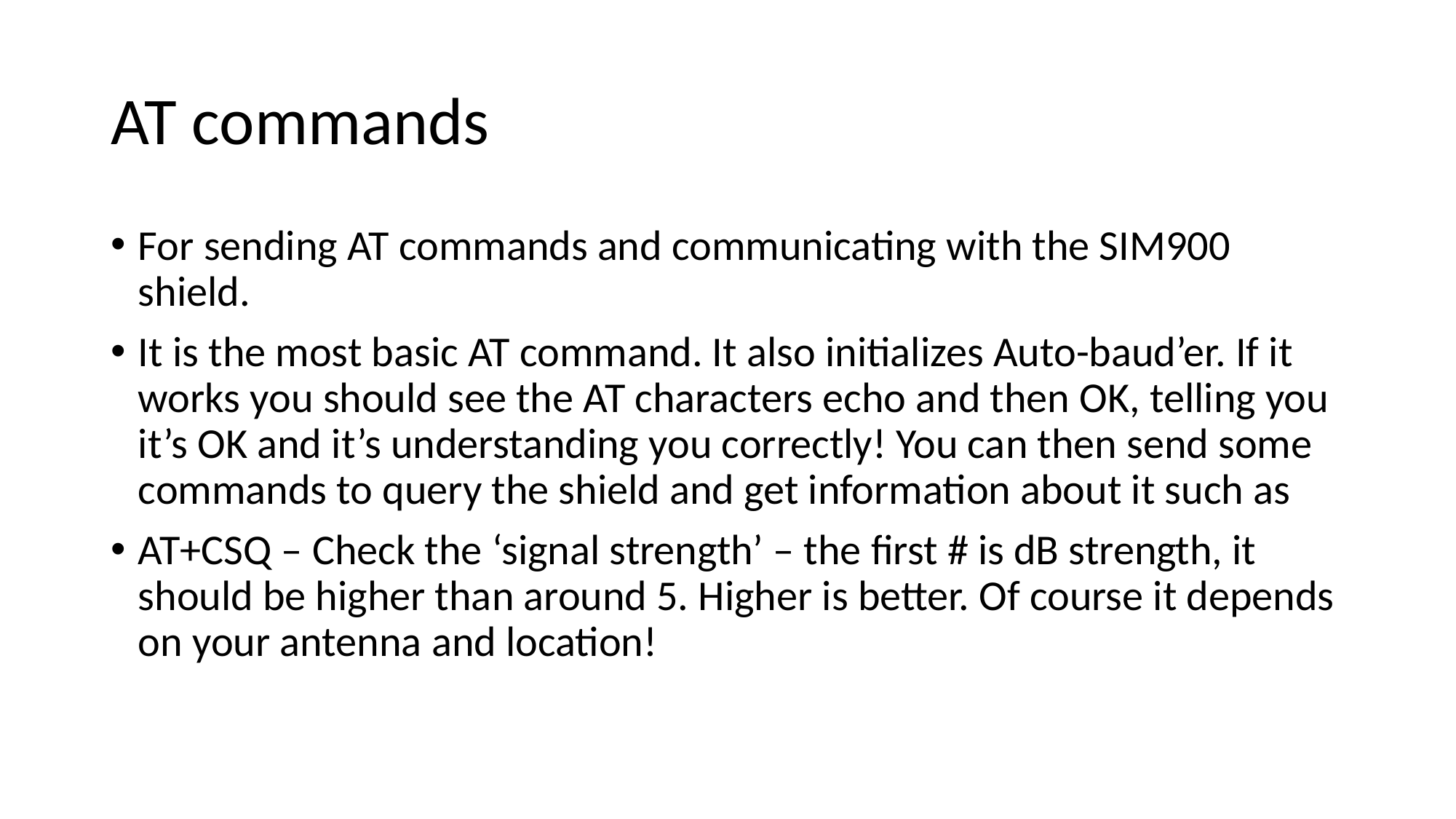

# AT commands
For sending AT commands and communicating with the SIM900 shield.
It is the most basic AT command. It also initializes Auto-baud’er. If it works you should see the AT characters echo and then OK, telling you it’s OK and it’s understanding you correctly! You can then send some commands to query the shield and get information about it such as
AT+CSQ – Check the ‘signal strength’ – the first # is dB strength, it should be higher than around 5. Higher is better. Of course it depends on your antenna and location!